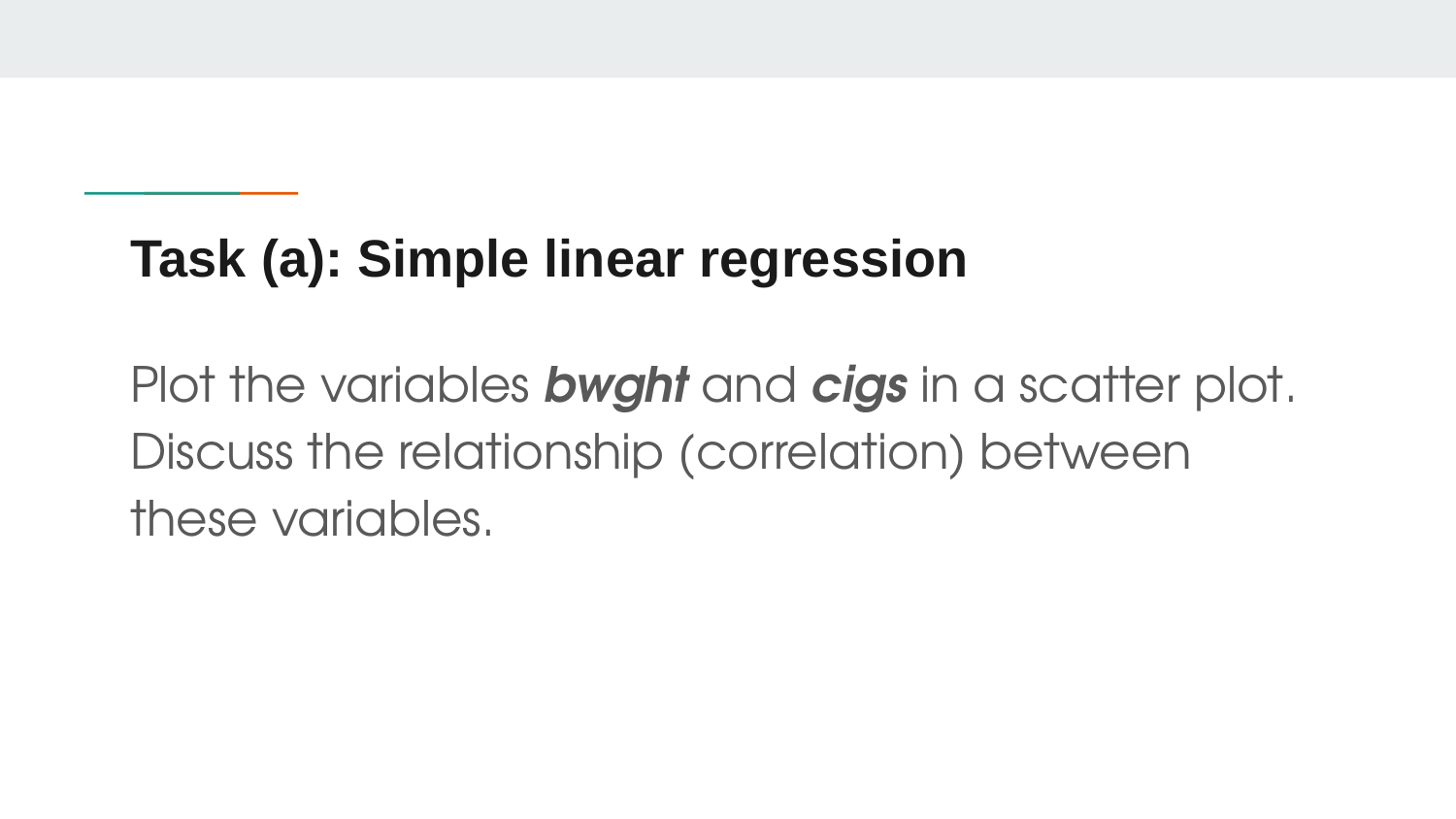

# Task (a): Simple linear regression
Plot the variables bwght and cigs in a scatter plot. Discuss the relationship (correlation) between these variables.